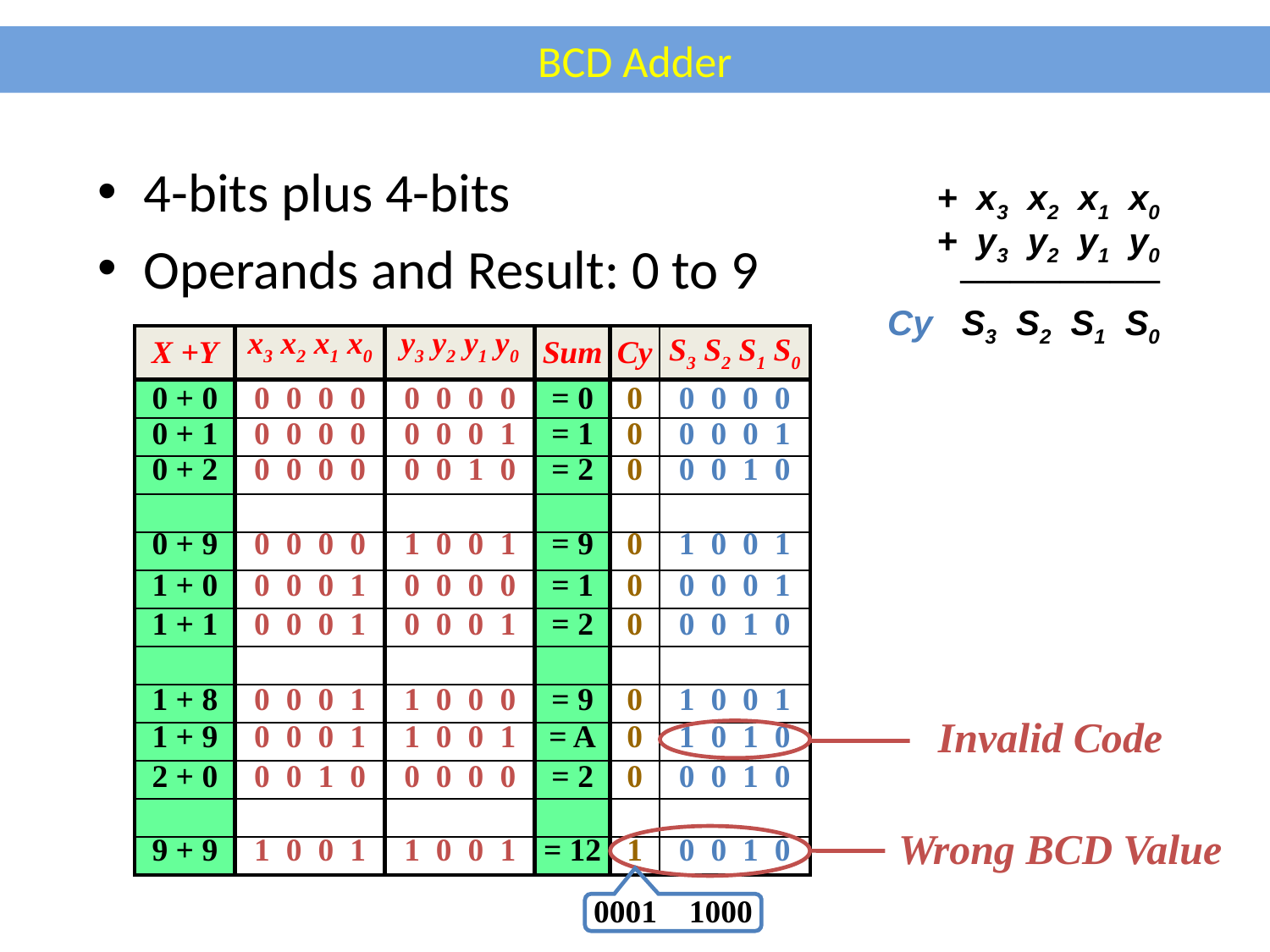

# BCD Adder
4-bits plus 4-bits
Operands and Result: 0 to 9
+  x3  x2  x1  x0
+  y3  y2  y1  y0
────────
Cy   S3  S2  S1  S0
| X +Y | x3 x2 x1 x0 | y3 y2 y1 y0 | Sum | Cy | S3 S2 S1 S0 |
| --- | --- | --- | --- | --- | --- |
| 0 + 0 | 0 0 0 0 | 0 0 0 0 | = 0 | 0 | 0 0 0 0 |
|  |  |  |  |  |  |
|  |  |  |  |  |  |
|  |  |  |  |  |  |
|  |  |  |  |  |  |
|  |  |  |  |  |  |
|  |  |  |  |  |  |
|  |  |  |  |  |  |
|  |  |  |  |  |  |
|  |  |  |  |  |  |
|  |  |  |  |  |  |
|  |  |  |  |  |  |
|  |  |  |  |  |  |
| 0 + 1 | 0 0 0 0 | 0 0 0 1 | = 1 | 0 | 0 0 0 1 |
| --- | --- | --- | --- | --- | --- |
| 0 + 2 | 0 0 0 0 | 0 0 1 0 | = 2 | 0 | 0 0 1 0 |
| --- | --- | --- | --- | --- | --- |
| 0 + 9 | 0 0 0 0 | 1 0 0 1 | = 9 | 0 | 1 0 0 1 |
| --- | --- | --- | --- | --- | --- |
| 1 + 0 | 0 0 0 1 | 0 0 0 0 | = 1 | 0 | 0 0 0 1 |
| --- | --- | --- | --- | --- | --- |
| 1 + 1 | 0 0 0 1 | 0 0 0 1 | = 2 | 0 | 0 0 1 0 |
| --- | --- | --- | --- | --- | --- |
| 1 + 8 | 0 0 0 1 | 1 0 0 0 | = 9 | 0 | 1 0 0 1 |
| --- | --- | --- | --- | --- | --- |
Invalid Code
| 1 + 9 | 0 0 0 1 | 1 0 0 1 | = A | 0 | 1 0 1 0 |
| --- | --- | --- | --- | --- | --- |

| 2 + 0 | 0 0 1 0 | 0 0 0 0 | = 2 | 0 | 0 0 1 0 |
| --- | --- | --- | --- | --- | --- |

Wrong BCD Value
| 9 + 9 | 1 0 0 1 | 1 0 0 1 | = 12 | 1 | 0 0 1 0 |
| --- | --- | --- | --- | --- | --- |

0001    1000